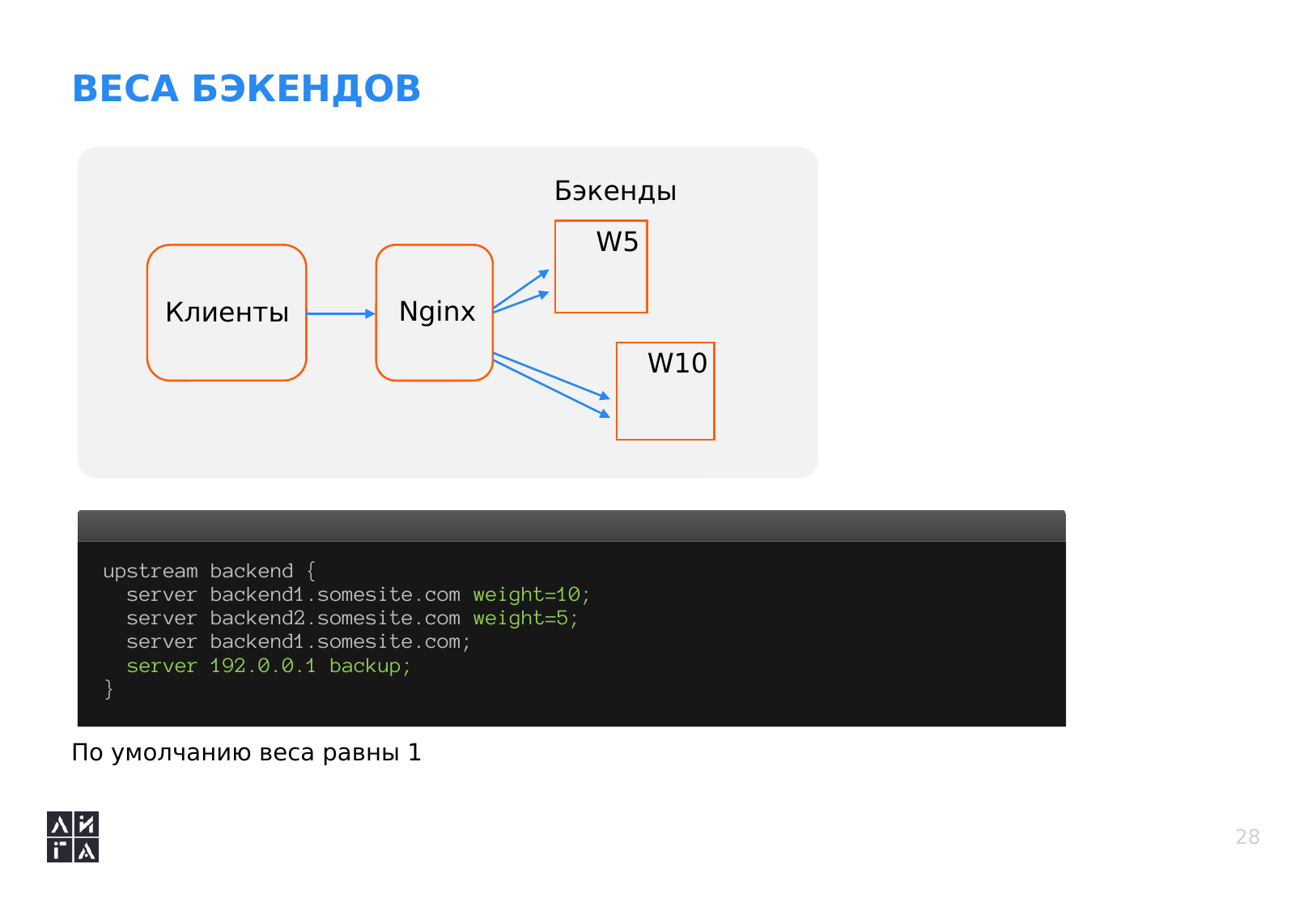

# Веса бэкендов

Бэкенды
W5

Nginx
Клиенты
W10

upstream backend {
  server backend1.somesite.com weight=10;
  server backend2.somesite.com weight=5;
  server backend1.somesite.com;
  server 192.0.0.1 backup;
}
По умолчанию веса равны 1
28